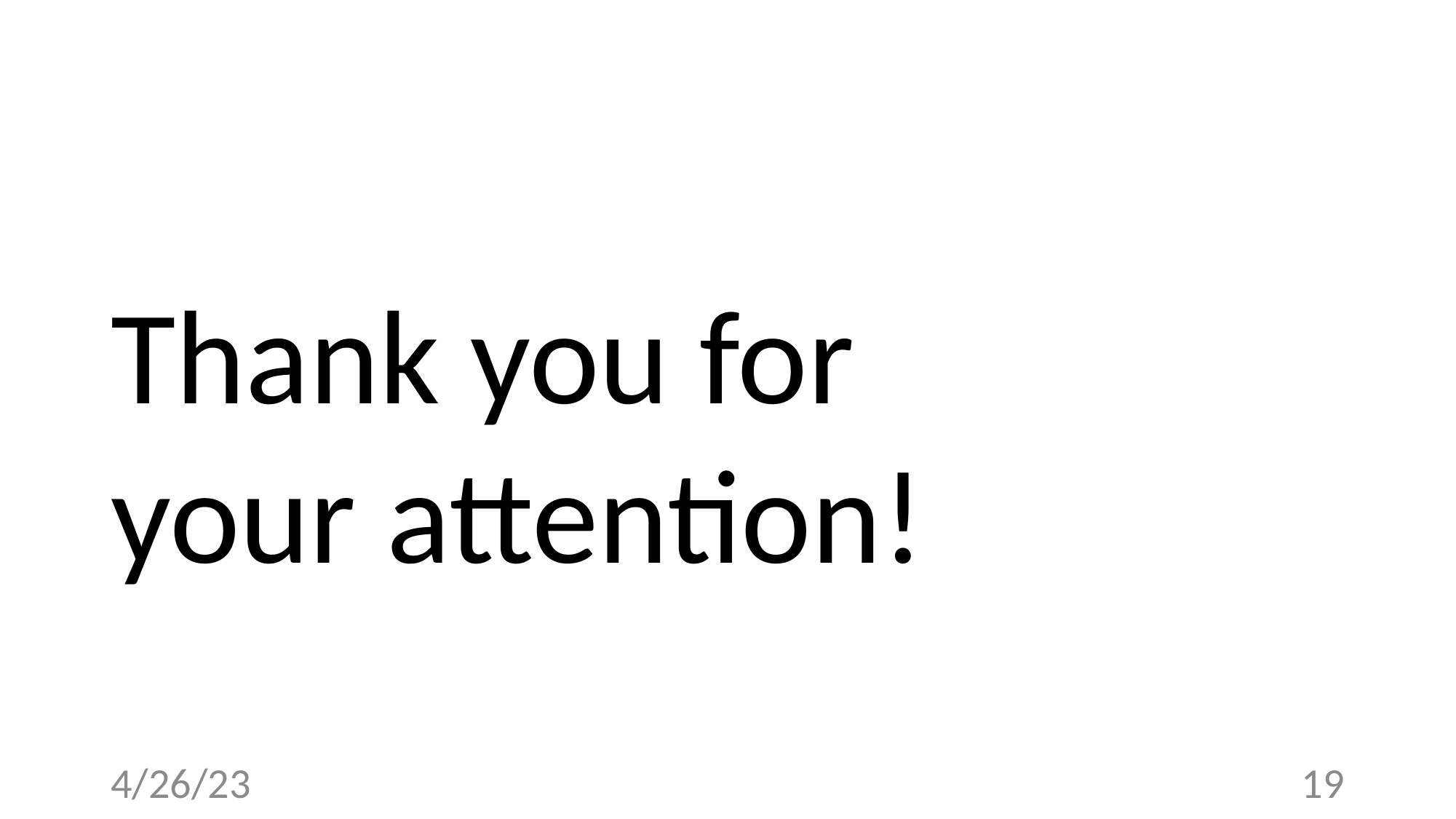

Thank you for
your attention!
4/26/23
19